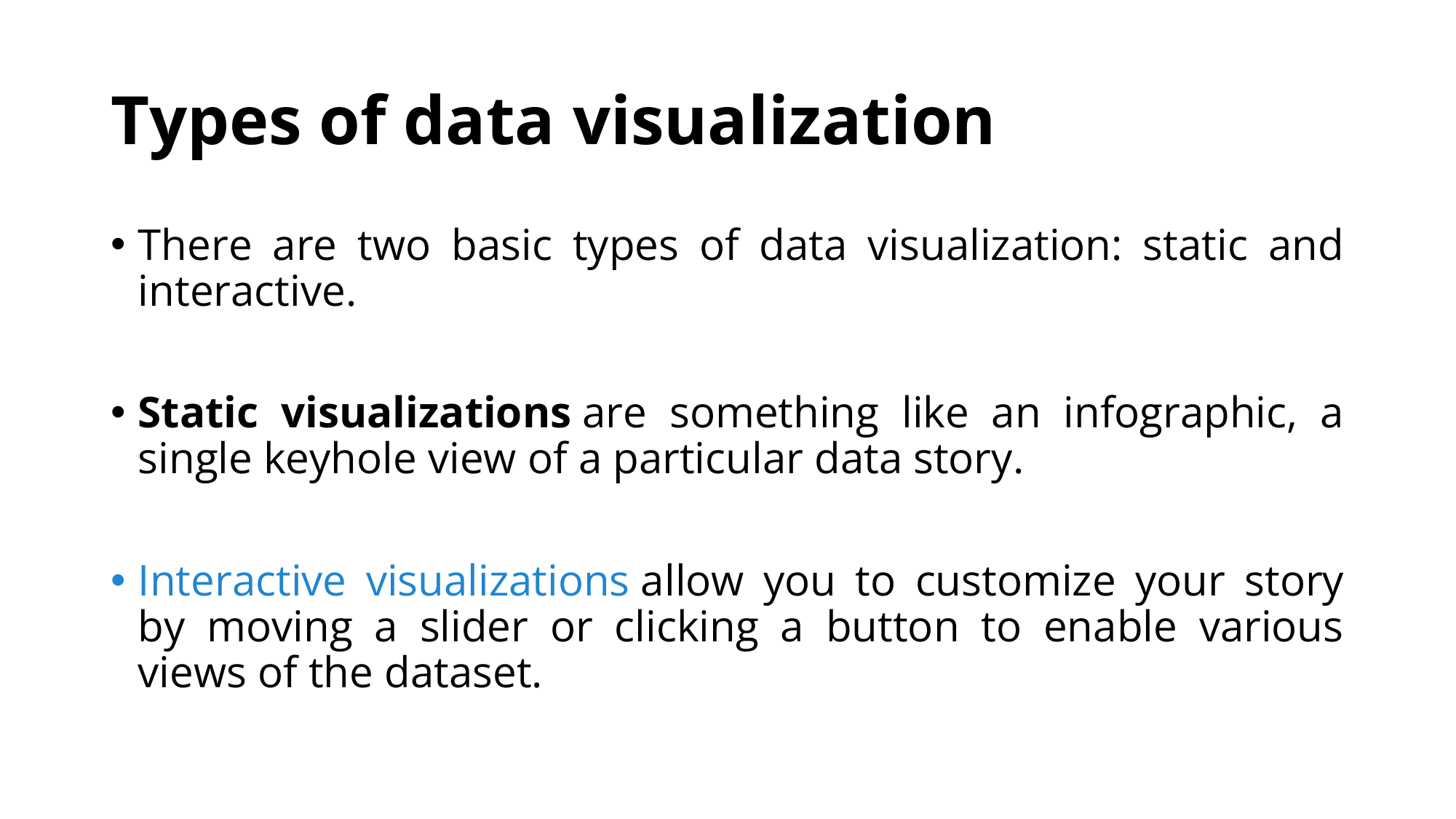

# Types of data visualization
There are two basic types of data visualization: static and interactive.

Static visualizations are something like an infographic, a single keyhole view of a particular data story.

Interactive visualizations allow you to customize your story by moving a slider or clicking a button to enable various views of the dataset.